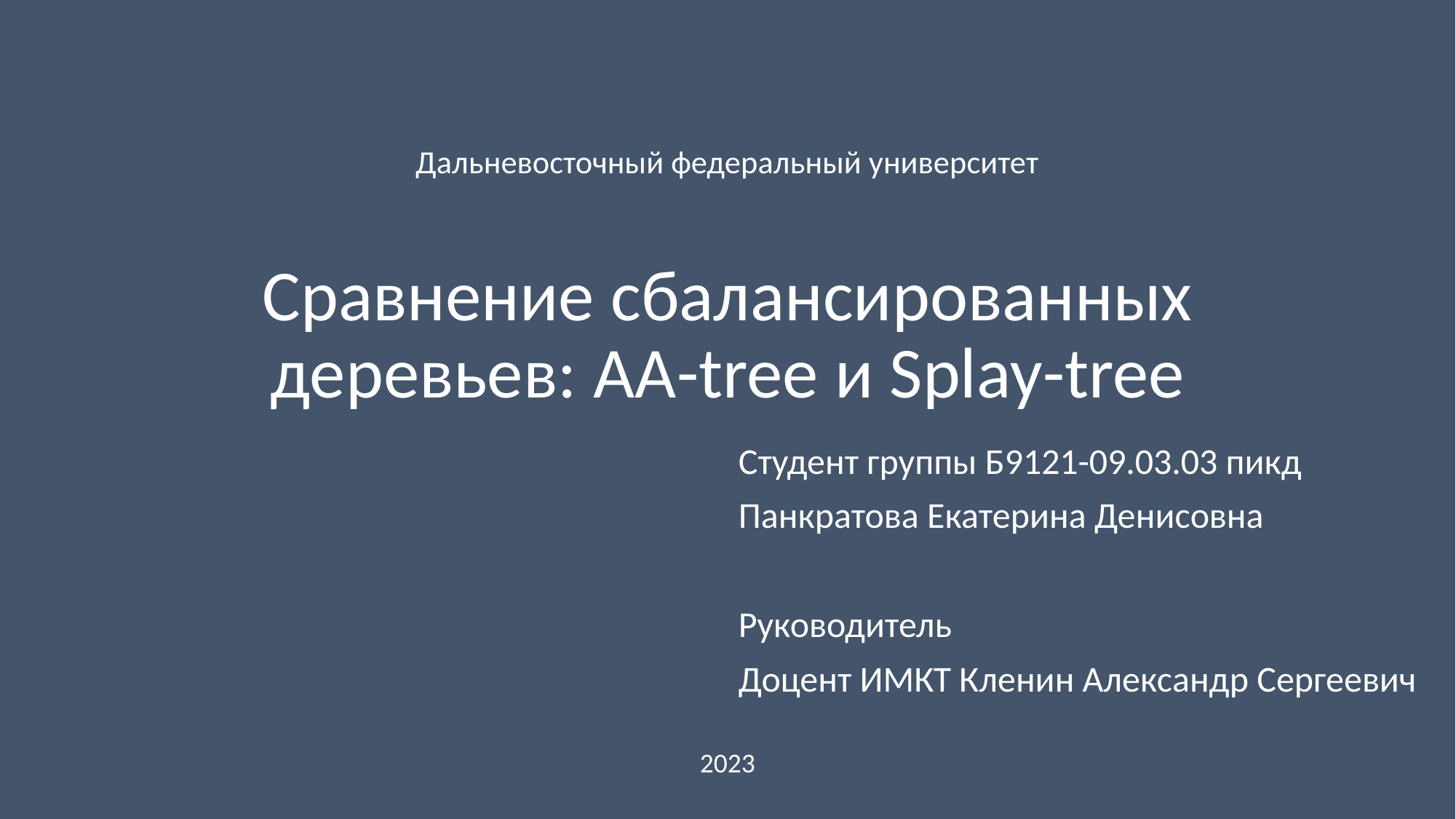

# Дальневосточный федеральный университет Сравнение сбалансированных деревьев: AA-tree и Splay-tree
Студент группы Б9121-09.03.03 пикд
Панкратова Екатерина Денисовна

Руководитель
Доцент ИМКТ Кленин Александр Сергеевич
2023